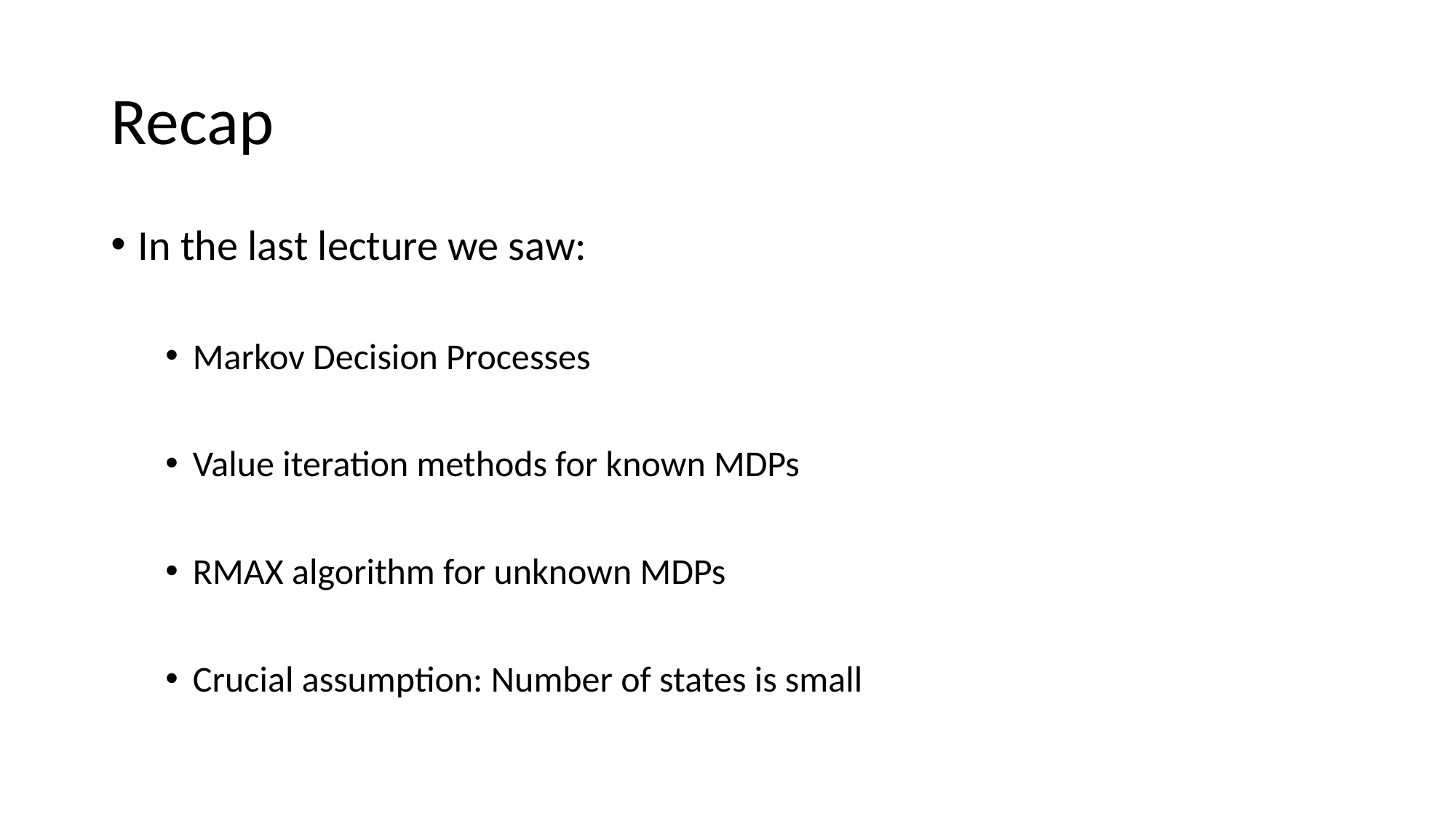

# Recap
In the last lecture we saw:

Markov Decision Processes

Value iteration methods for known MDPs

RMAX algorithm for unknown MDPs

Crucial assumption: Number of states is small